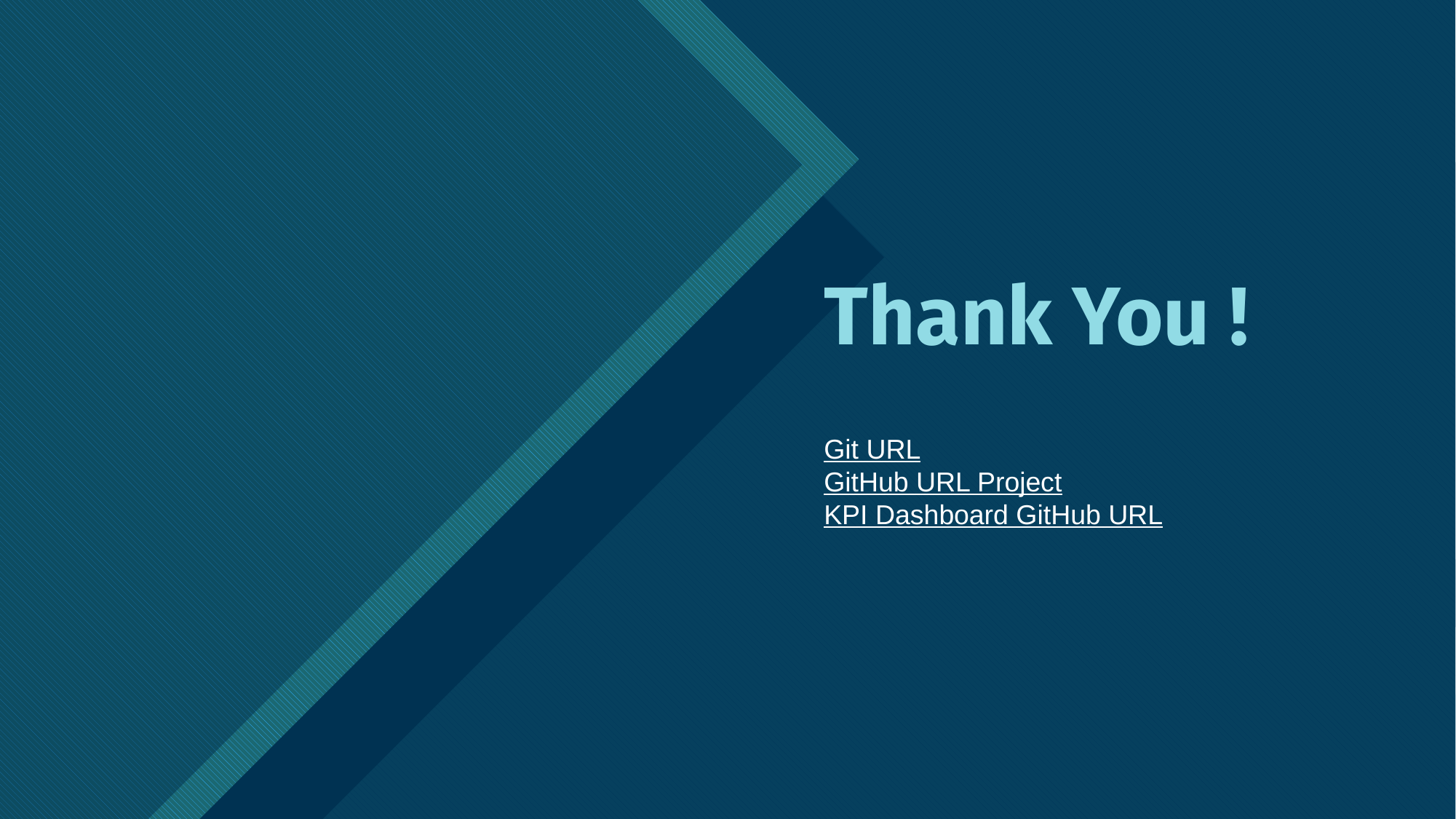

# Thank You !
Git URL
GitHub URL Project
KPI Dashboard GitHub URL